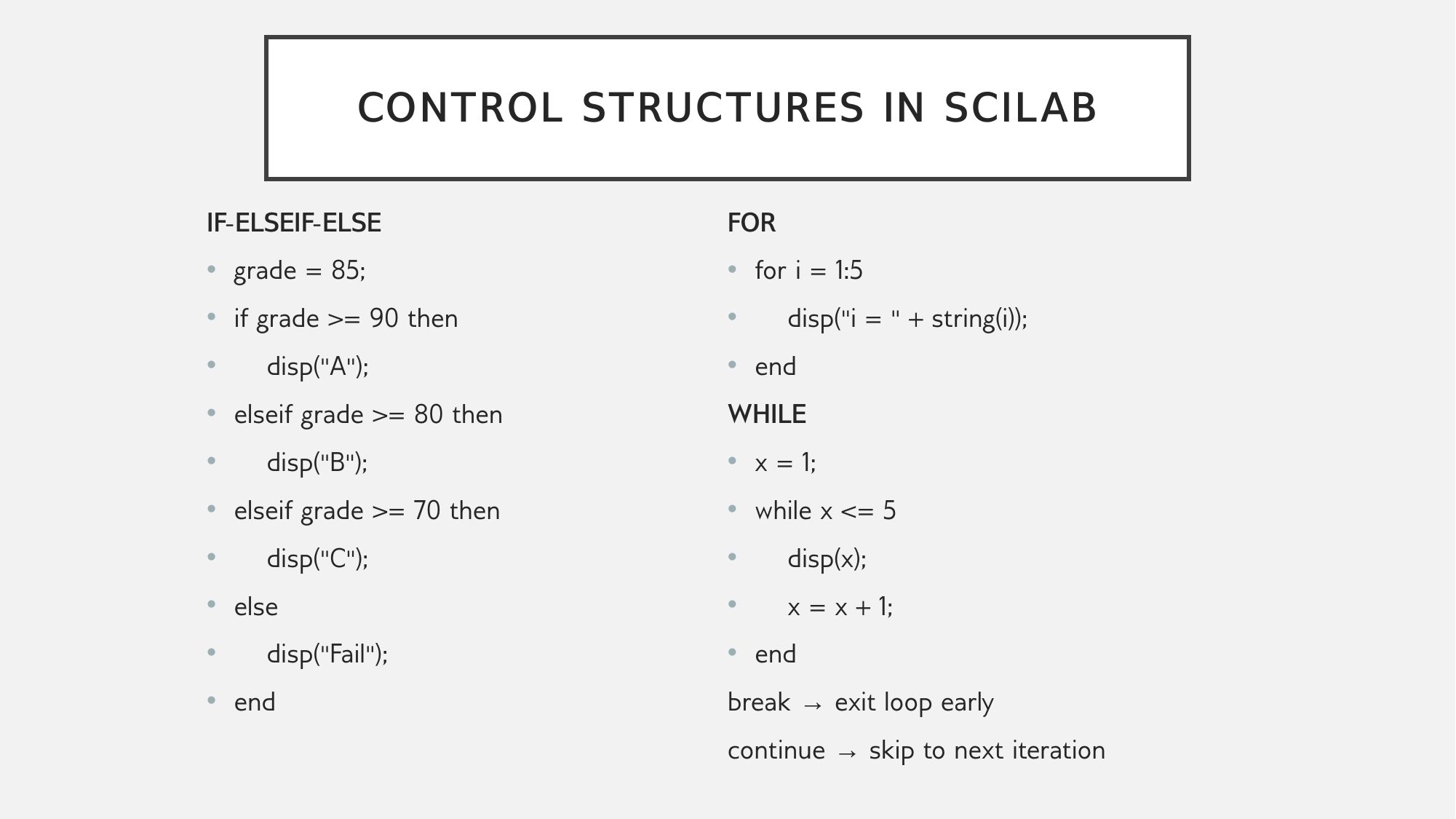

# Control Structures in Scilab
IF-ELSEIF-ELSE
grade = 85;
if grade >= 90 then
    disp("A");
elseif grade >= 80 then
    disp("B");
elseif grade >= 70 then
    disp("C");
else
    disp("Fail");
end

FOR
for i = 1:5
    disp("i = " + string(i));
end
WHILE
x = 1;
while x <= 5
    disp(x);
    x = x + 1;
end
break → exit loop early
continue → skip to next iteration